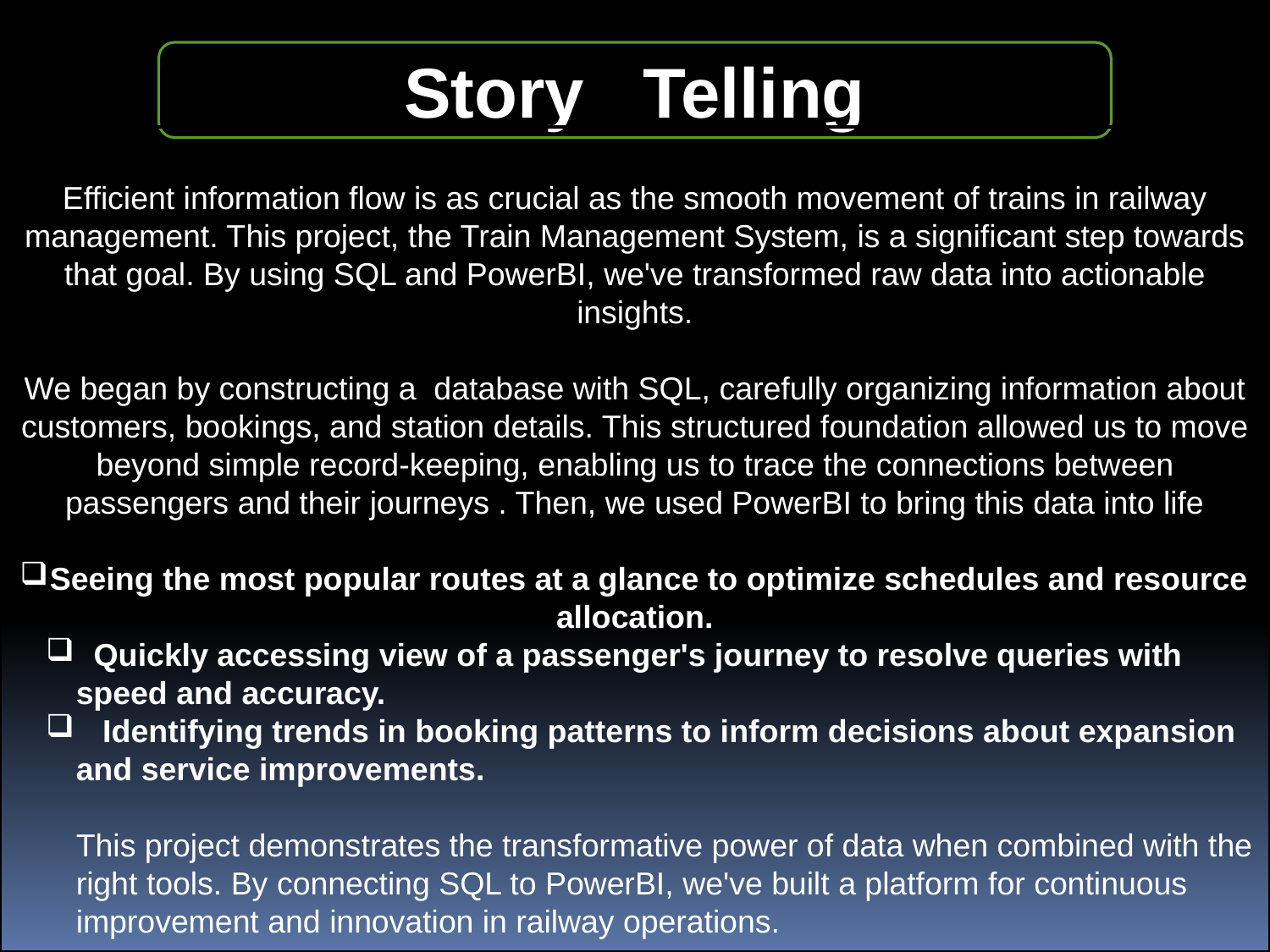

Story   Telling

Efficient information flow is as crucial as the smooth movement of trains in railway management. This project, the Train Management System, is a significant step towards that goal. By using SQL and PowerBI, we've transformed raw data into actionable insights.

We began by constructing a  database with SQL, carefully organizing information about customers, bookings, and station details. This structured foundation allowed us to move beyond simple record-keeping, enabling us to trace the connections between passengers and their journeys . Then, we used PowerBI to bring this data into life

Seeing the most popular routes at a glance to optimize schedules and resource
allocation.
  Quickly accessing view of a passenger's journey to resolve queries with speed and accuracy.
   Identifying trends in booking patterns to inform decisions about expansion and service improvements.

This project demonstrates the transformative power of data when combined with the right tools. By connecting SQL to PowerBI, we've built a platform for continuous improvement and innovation in railway operations.